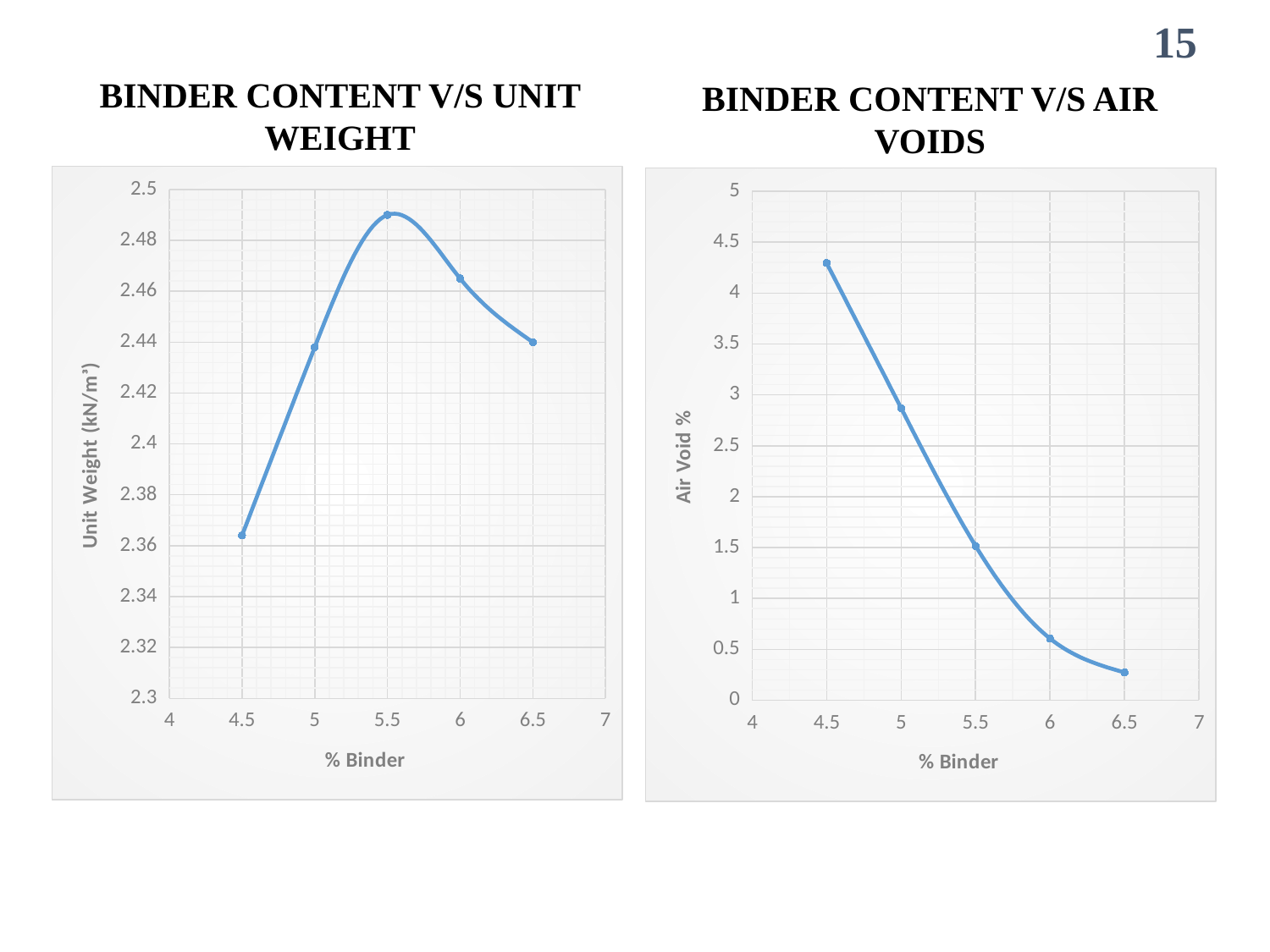

15
BINDER CONTENT V/S UNIT WEIGHT
BINDER CONTENT V/S AIR VOIDS

### Chart

| Category |  |
|---|---|

### Chart

| Category |  |
|---|---|